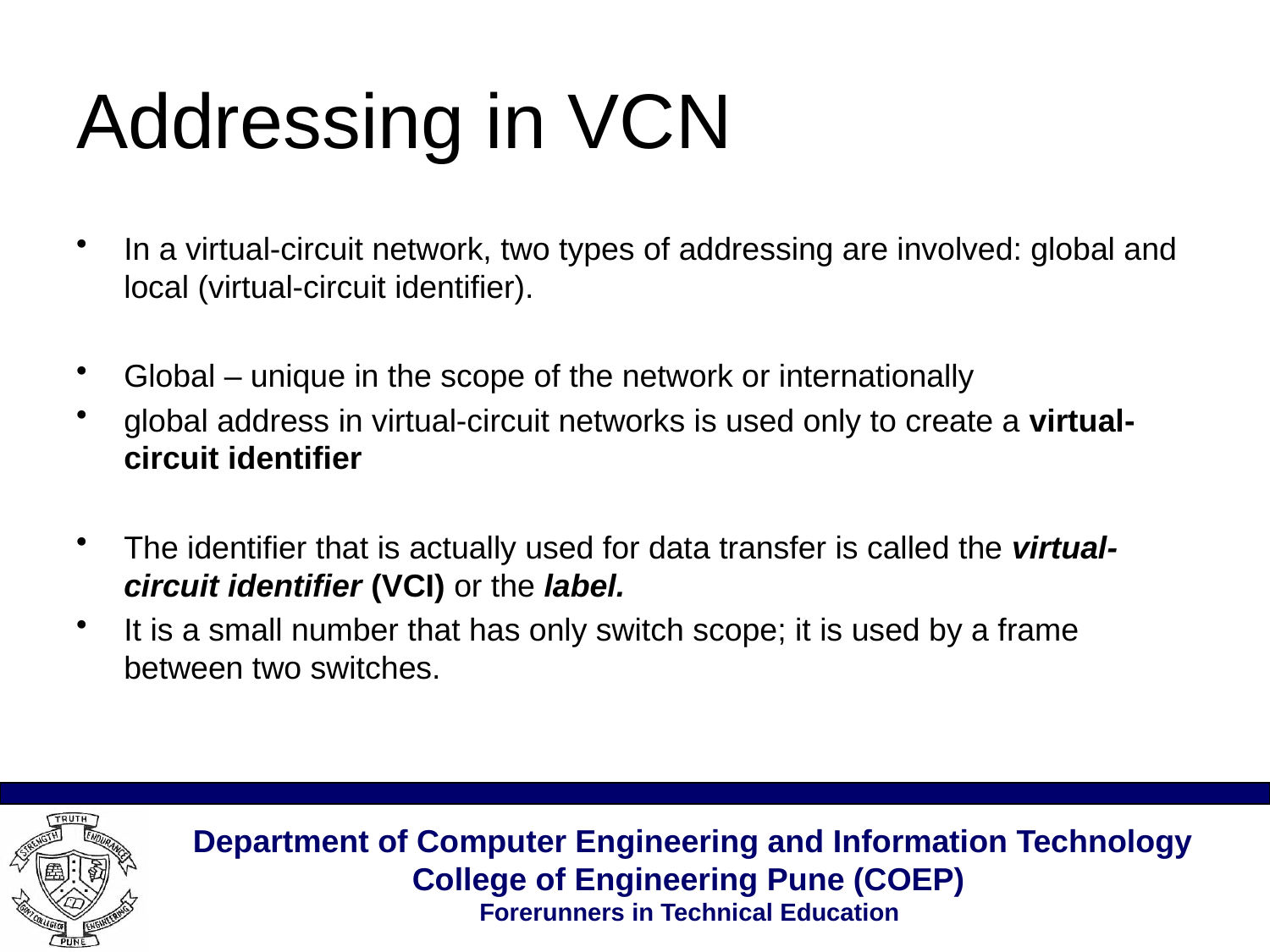

# Addressing in VCN
In a virtual-circuit network, two types of addressing are involved: global and local (virtual-circuit identifier).

Global – unique in the scope of the network or internationally
global address in virtual-circuit networks is used only to create a virtual-circuit identifier

The identifier that is actually used for data transfer is called the virtual-circuit identifier (VCI) or the label.
It is a small number that has only switch scope; it is used by a frame between two switches.